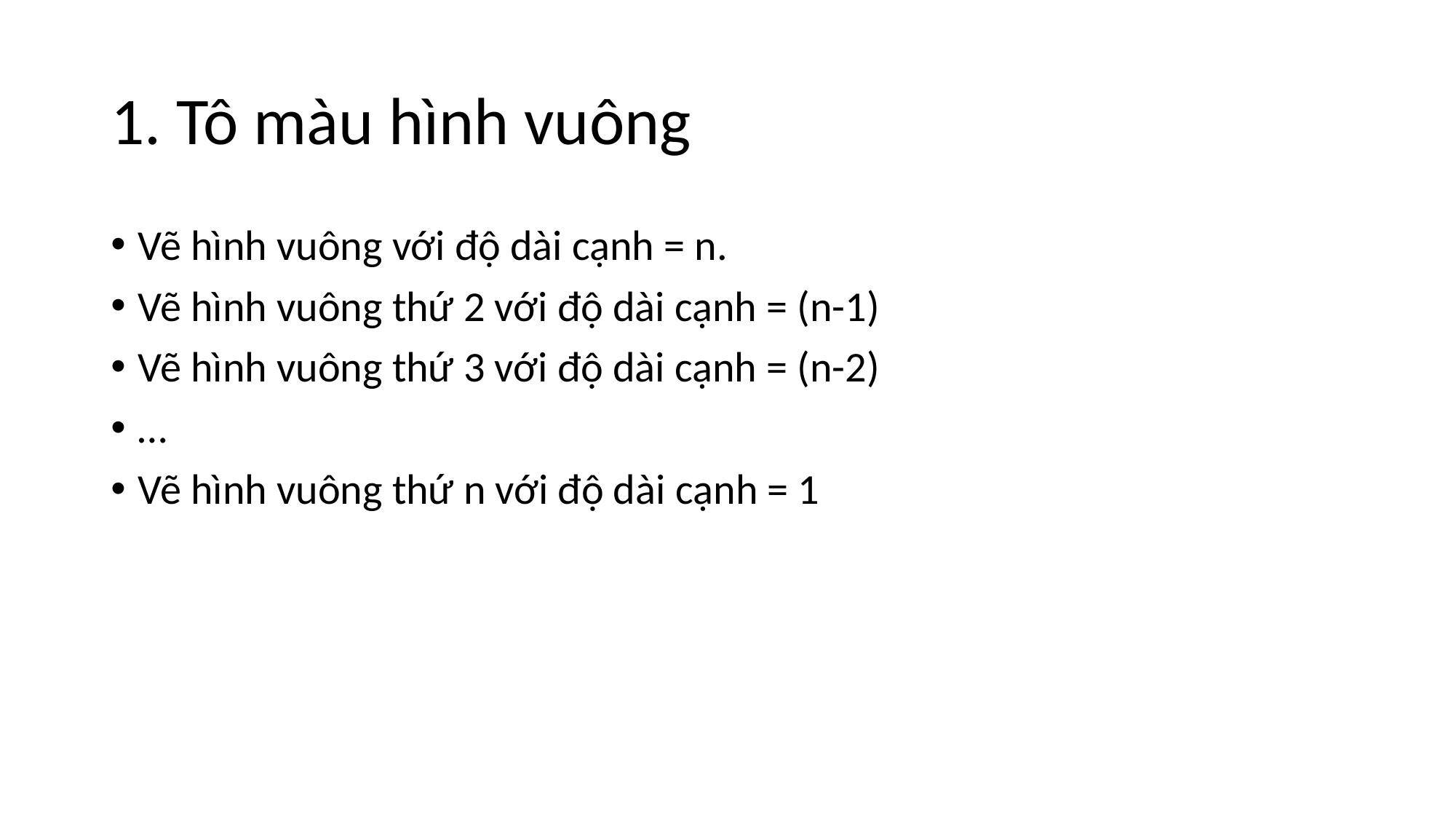

# 1. Tô màu hình vuông
Vẽ hình vuông với độ dài cạnh = n.
Vẽ hình vuông thứ 2 với độ dài cạnh = (n-1)
Vẽ hình vuông thứ 3 với độ dài cạnh = (n-2)
…
Vẽ hình vuông thứ n với độ dài cạnh = 1